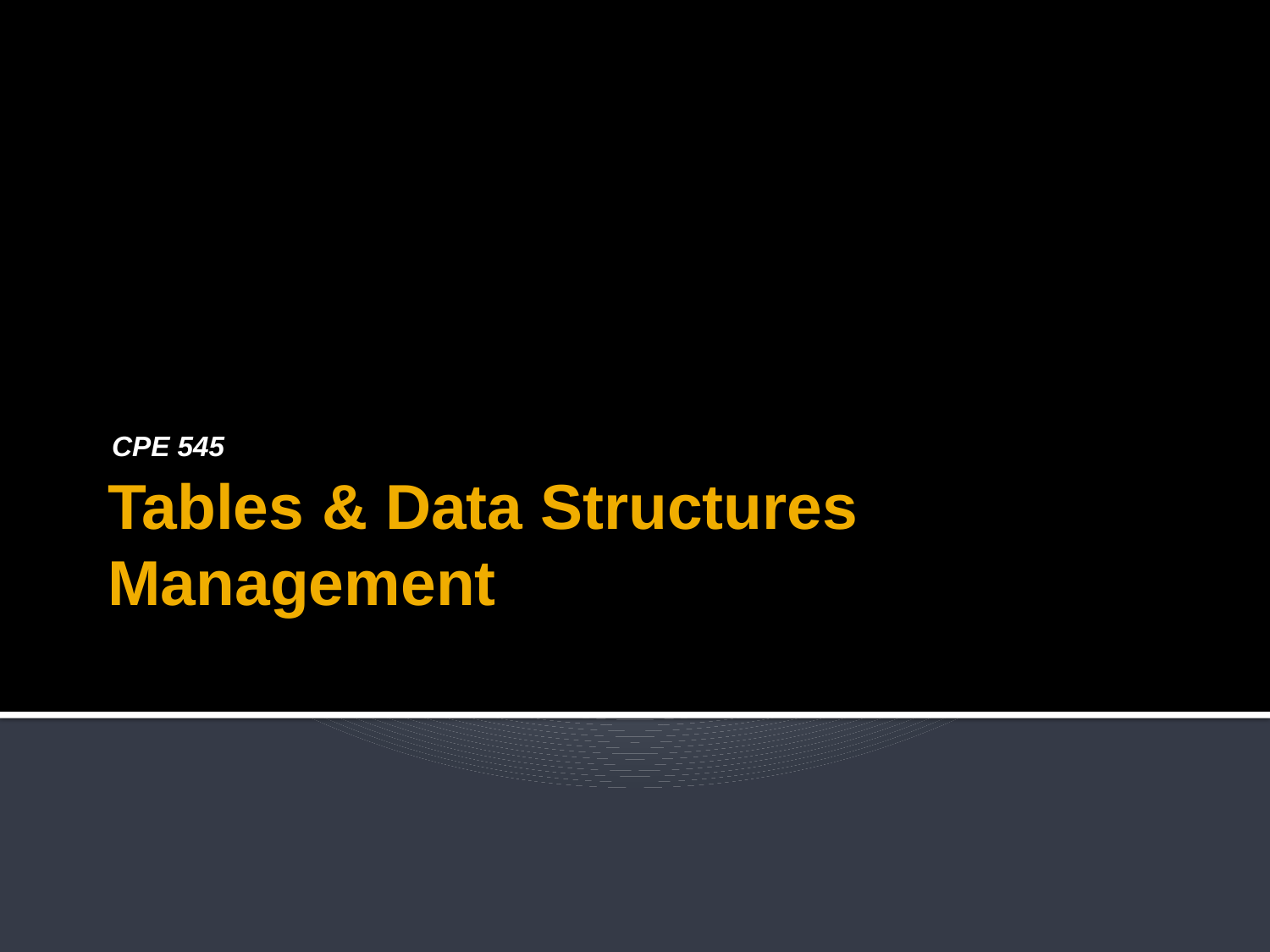

CPE 545
# Tables & Data Structures Management